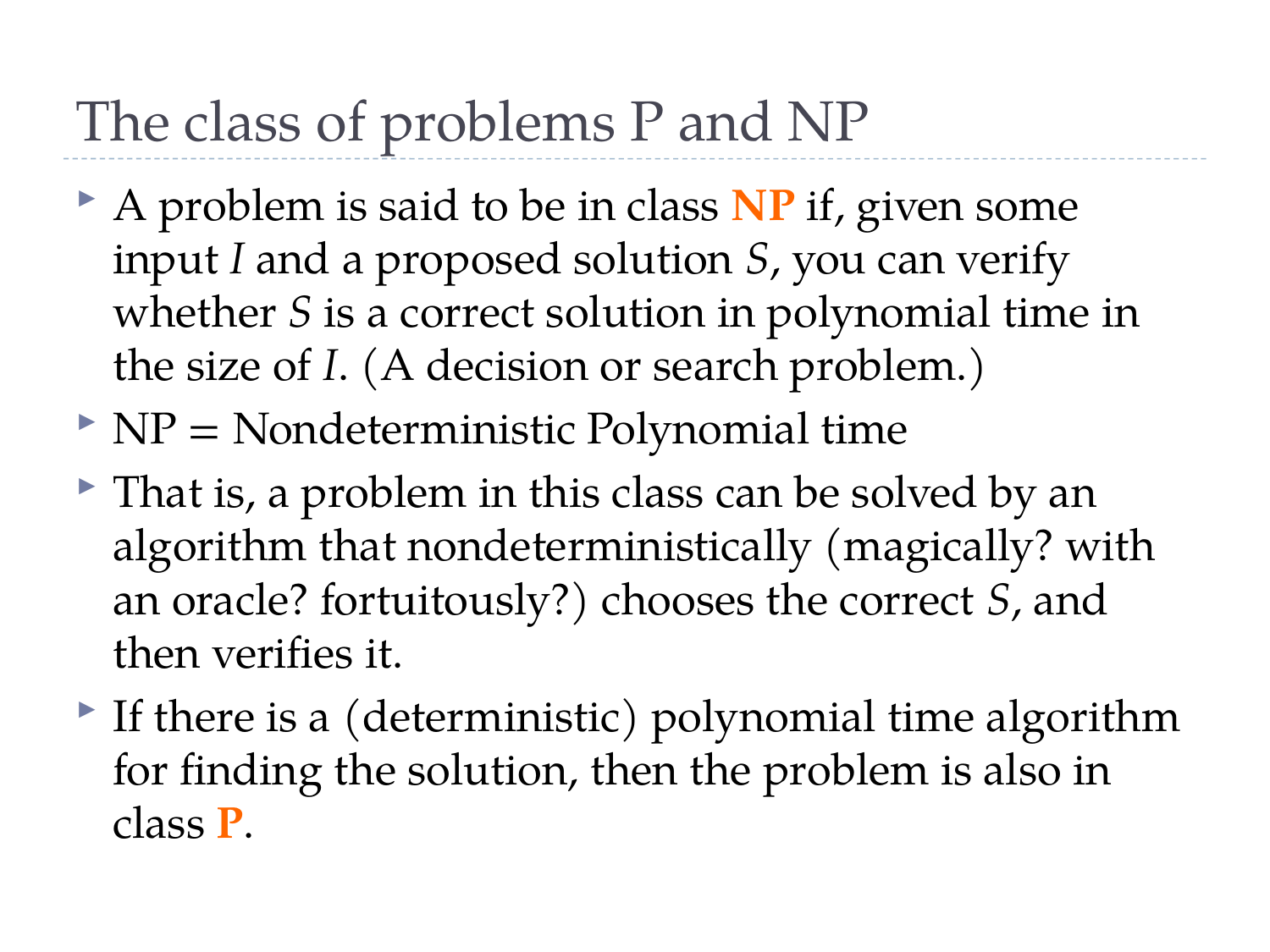

# The class of problems P and NP
A problem is said to be in class NP if, given some input I and a proposed solution S, you can verify whether S is a correct solution in polynomial time in the size of I. (A decision or search problem.)
NP = Nondeterministic Polynomial time
That is, a problem in this class can be solved by an algorithm that nondeterministically (magically? with an oracle? fortuitously?) chooses the correct S, and then verifies it.
If there is a (deterministic) polynomial time algorithm for finding the solution, then the problem is also in class P.